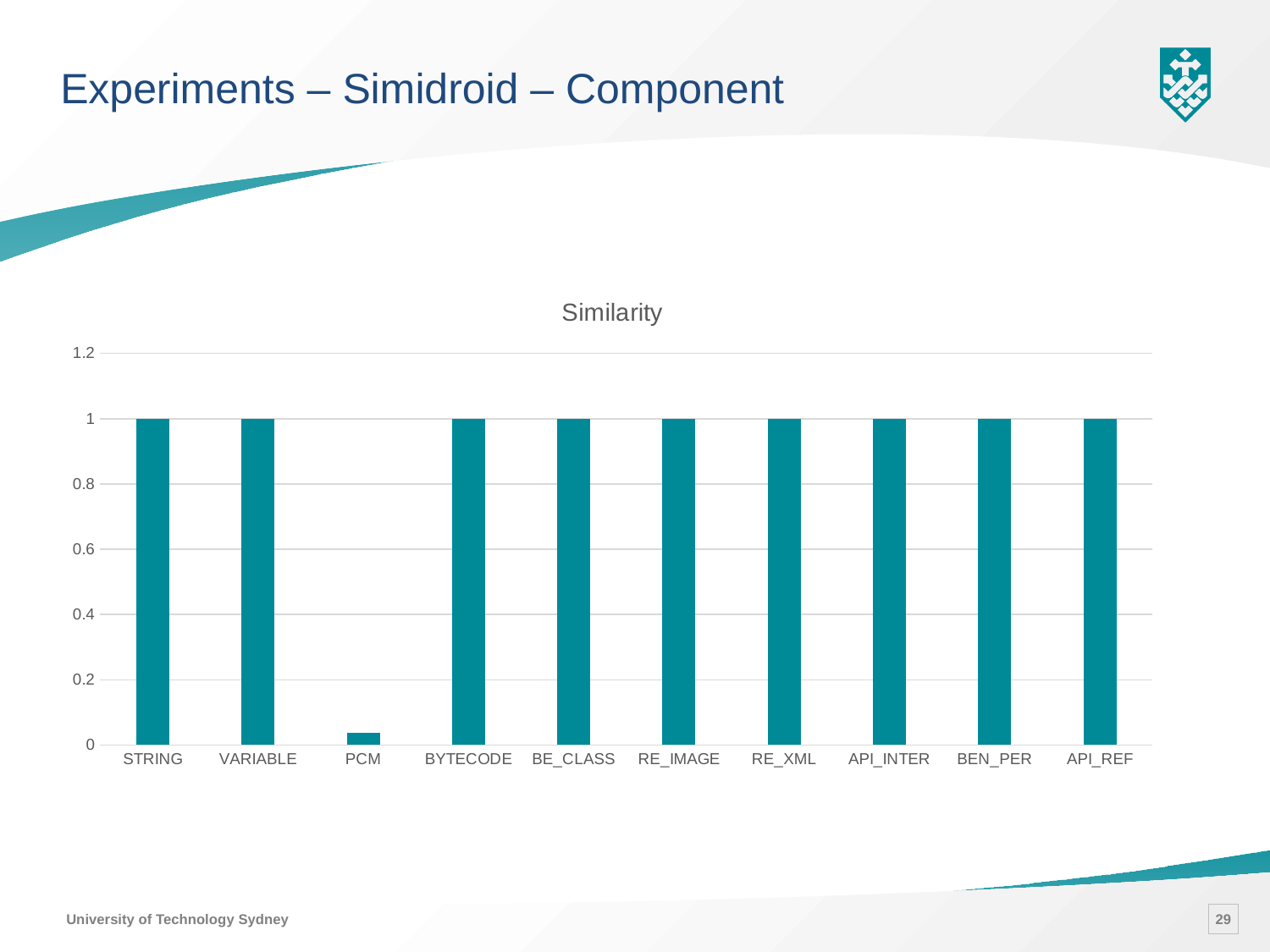

Experiments – Simidroid – Component

### Chart:

| Category | Similarity |
|---|---|
| STRING | 1.0 |
| VARIABLE | 1.0 |
| PCM | 0.036 |
| BYTECODE | 1.0 |
| BE_CLASS | 1.0 |
| RE_IMAGE | 1.0 |
| RE_XML | 1.0 |
| API_INTER | 1.0 |
| BEN_PER | 1.0 |
| API_REF | 1.0 |